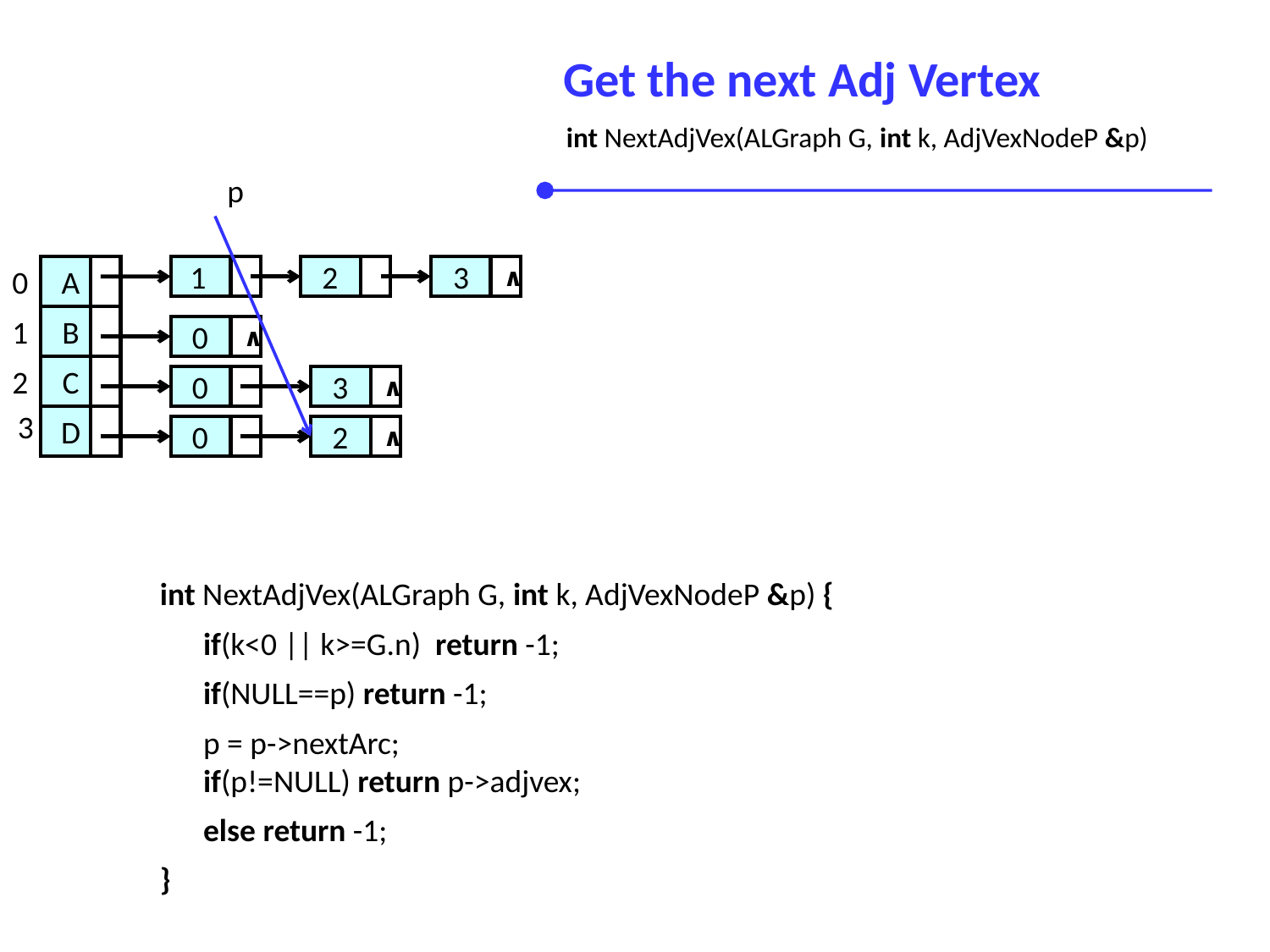

# Get the next Adj Vertex
int NextAdjVex(ALGraph G, int k, AdjVexNodeP &p)
p
1

∧
2

3

A
B
C
D

0

1

2

3

0

∧

0

3
∧
0

2
∧

int NextAdjVex(ALGraph G, int k, AdjVexNodeP &p) {
      if(k<0 || k>=G.n)  return -1;
      if(NULL==p) return -1;
      p = p->nextArc;
      if(p!=NULL) return p->adjvex;
      else return -1;
}